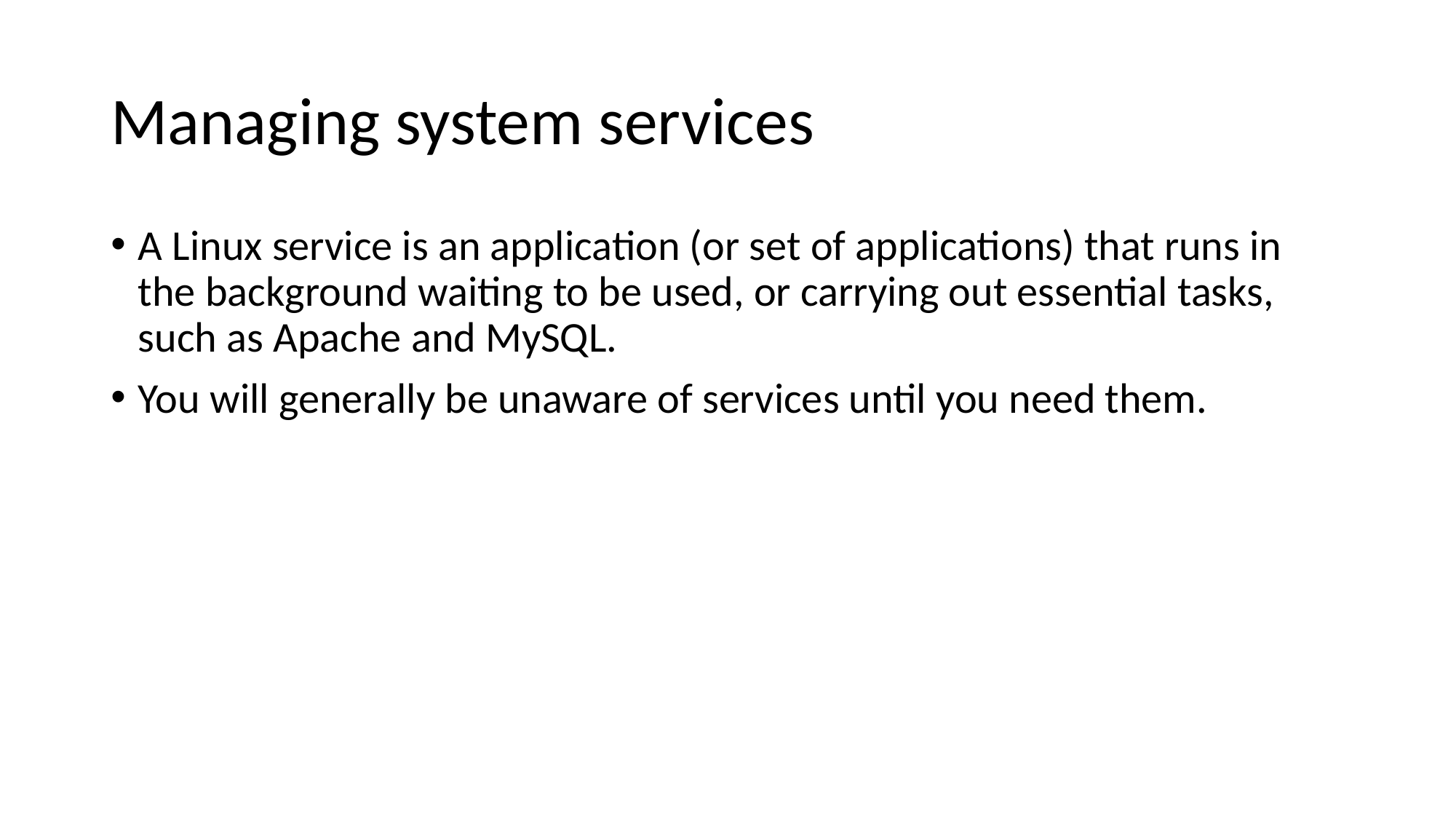

# Managing system services
A Linux service is an application (or set of applications) that runs in the background waiting to be used, or carrying out essential tasks, such as Apache and MySQL.
You will generally be unaware of services until you need them.